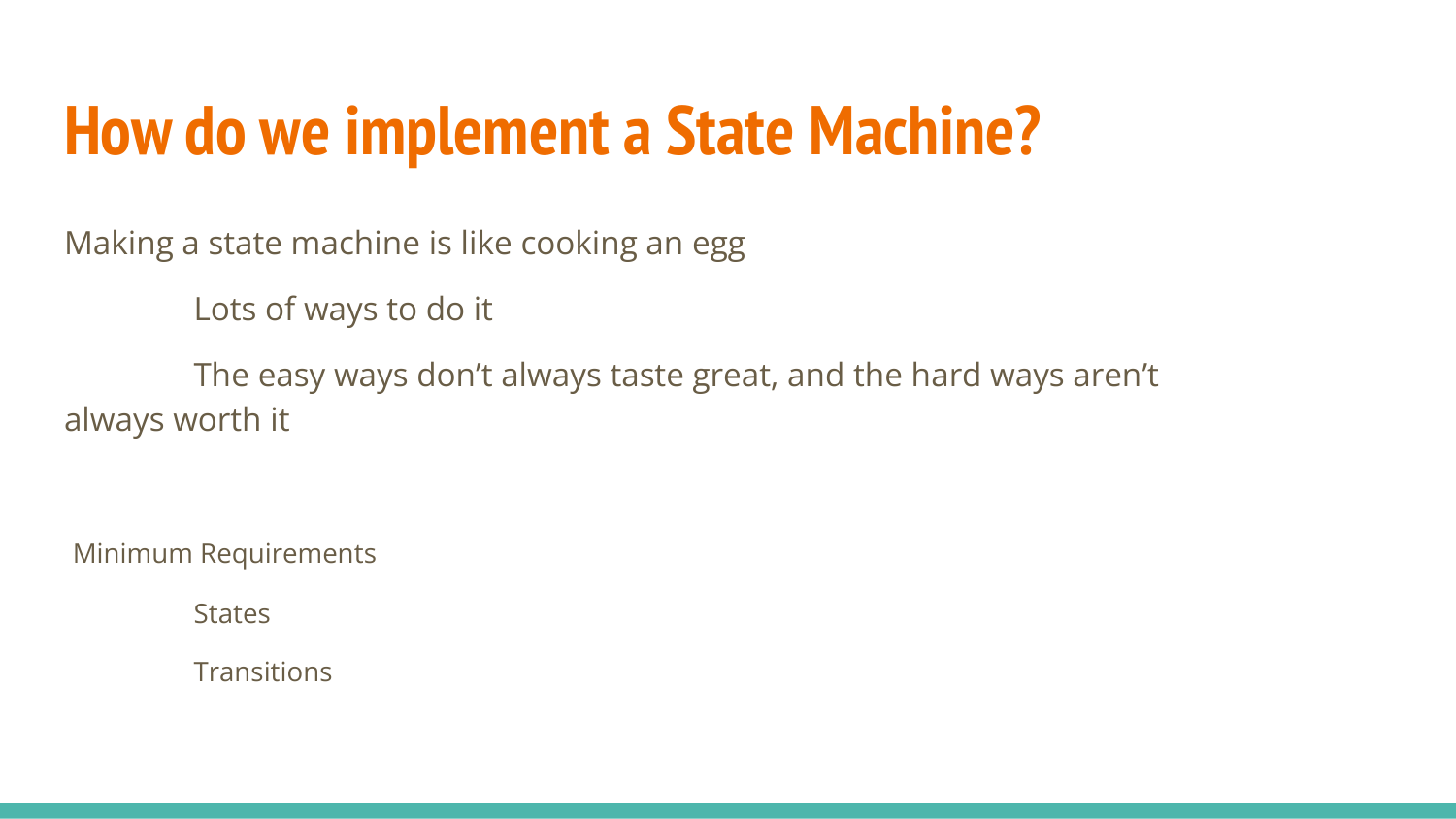

# How do we implement a State Machine?
Making a state machine is like cooking an egg
	Lots of ways to do it
	The easy ways don’t always taste great, and the hard ways aren’t always worth it

 Minimum Requirements
	States
	Transitions